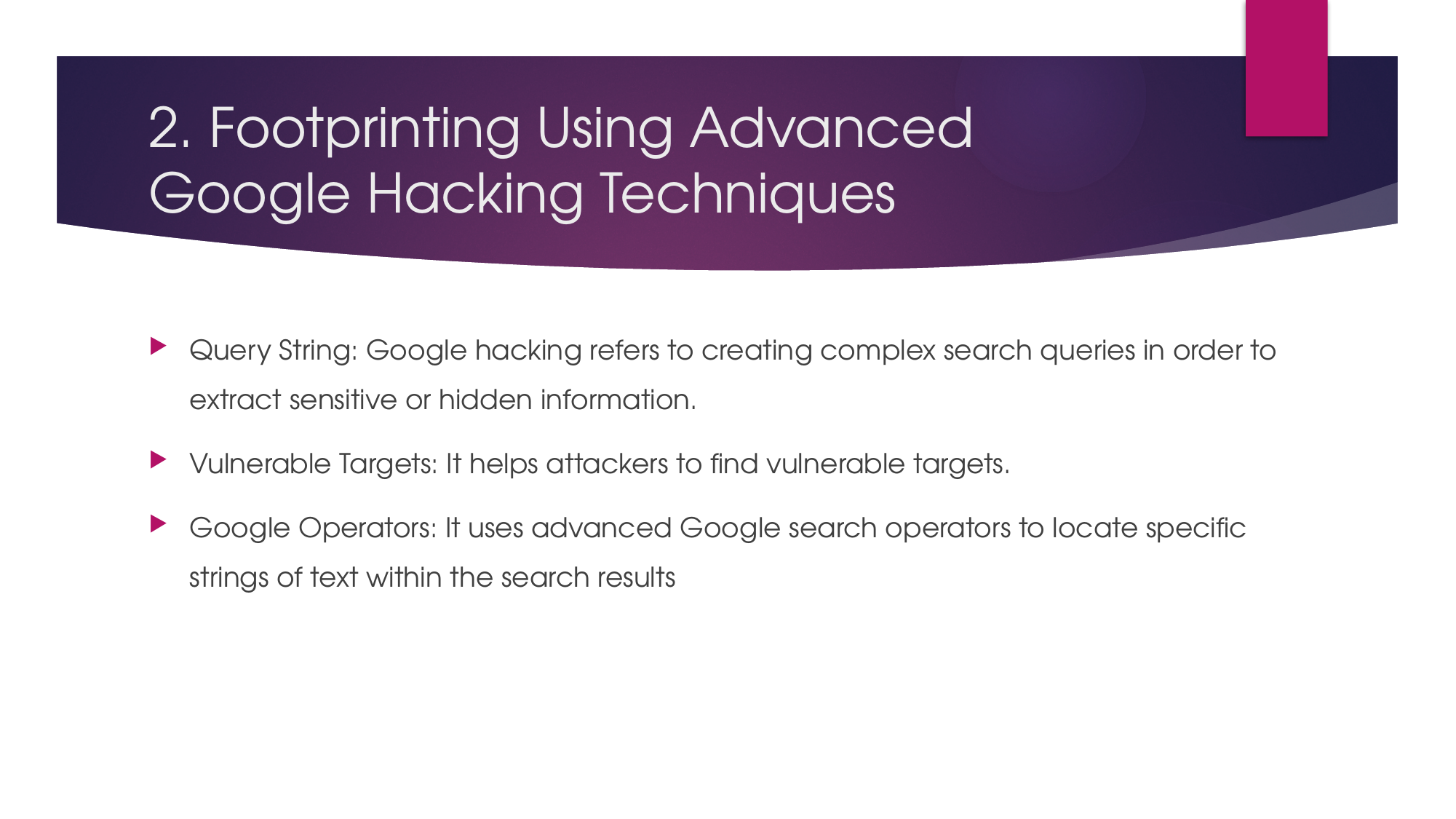

# 2. Footprinting Using Advanced Google Hacking Techniques
Query String: Google hacking refers to creating complex search queries in order to extract sensitive or hidden information.
Vulnerable Targets: It helps attackers to find vulnerable targets.
Google Operators: It uses advanced Google search operators to locate specific strings of text within the search results